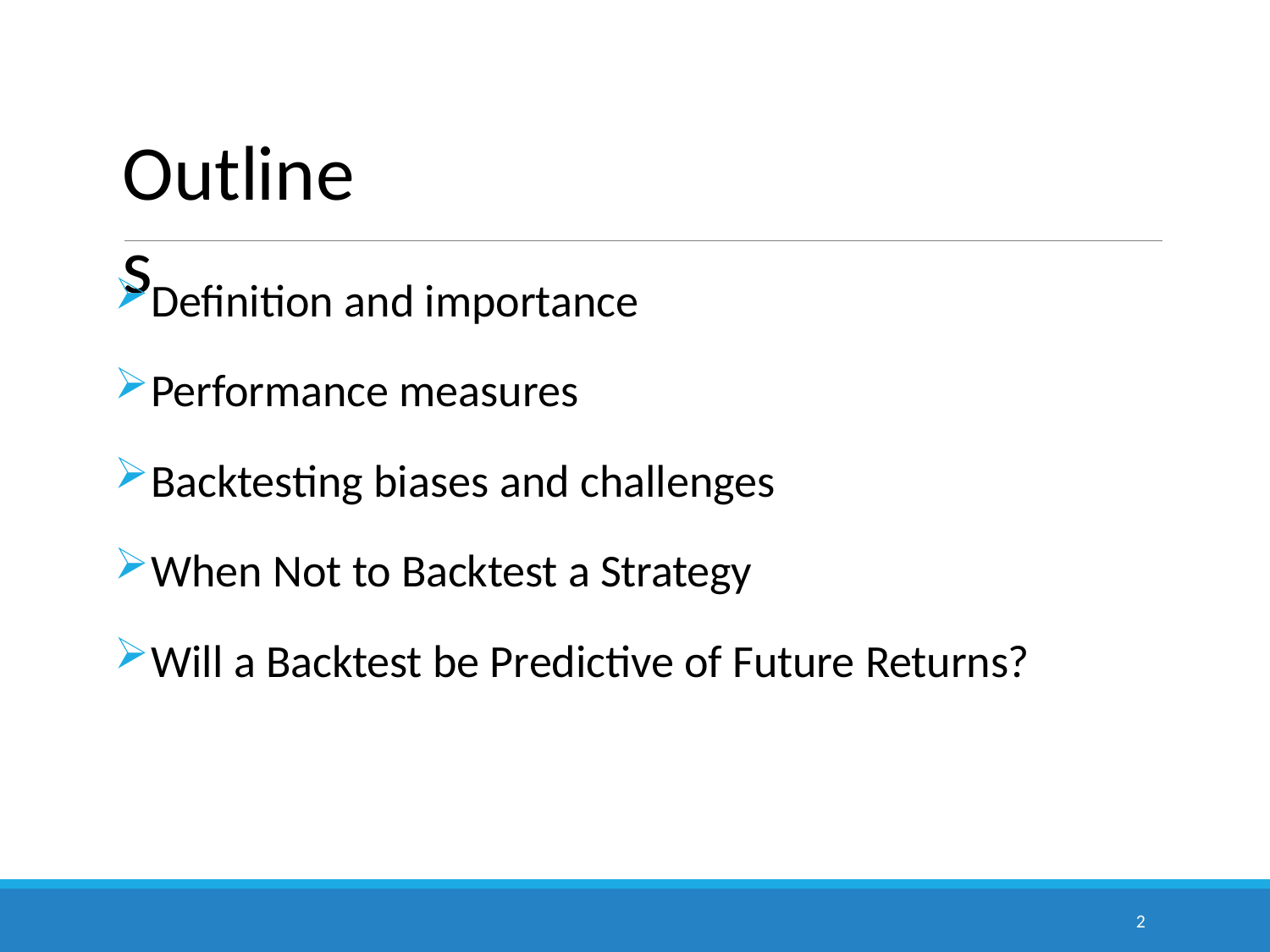

# Outlines
Definition and importance
Performance measures
Backtesting biases and challenges
When Not to Backtest a Strategy
Will a Backtest be Predictive of Future Returns?
2